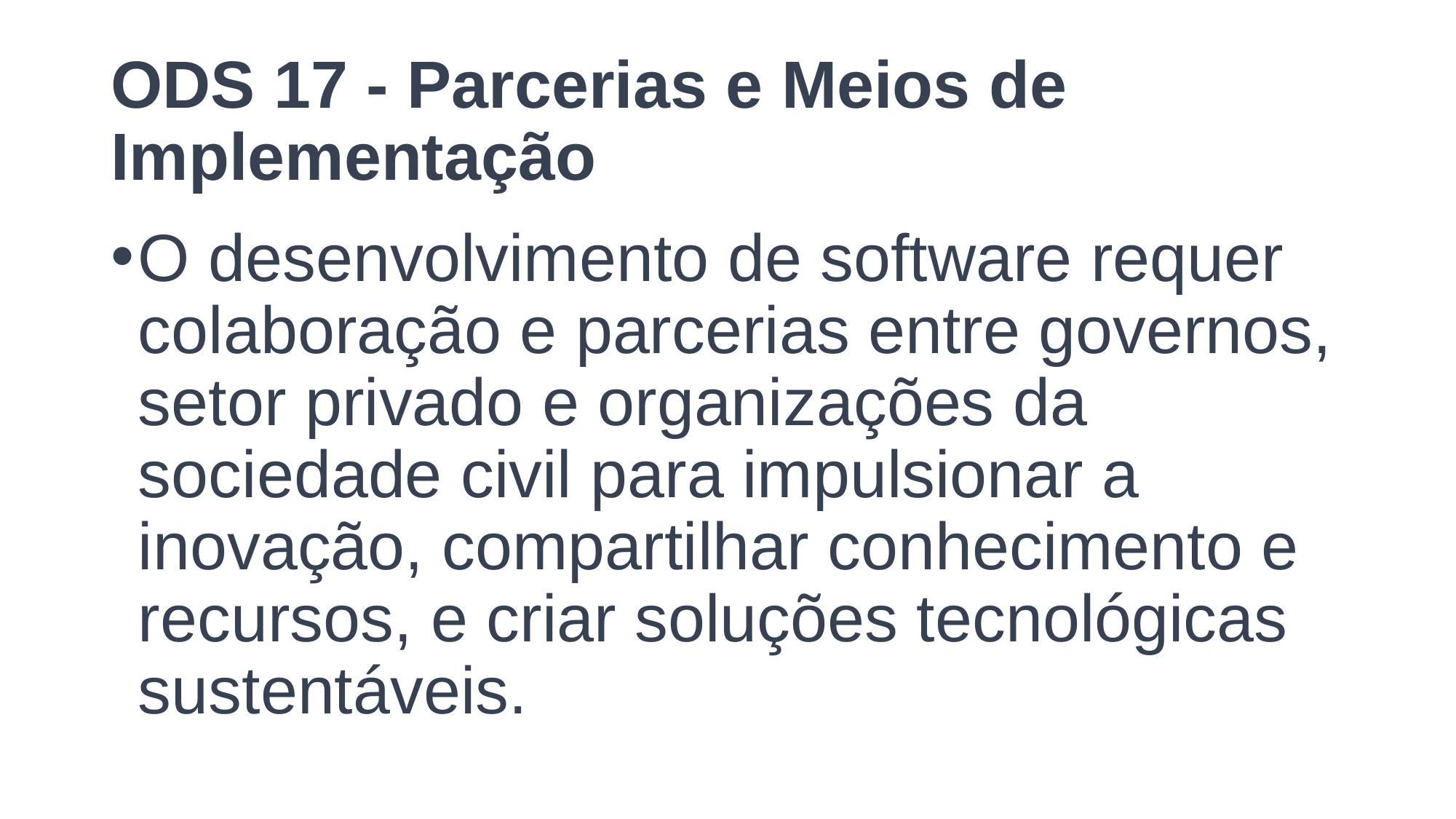

# ODS 17 - Parcerias e Meios de Implementação
O desenvolvimento de software requer colaboração e parcerias entre governos, setor privado e organizações da sociedade civil para impulsionar a inovação, compartilhar conhecimento e recursos, e criar soluções tecnológicas sustentáveis.